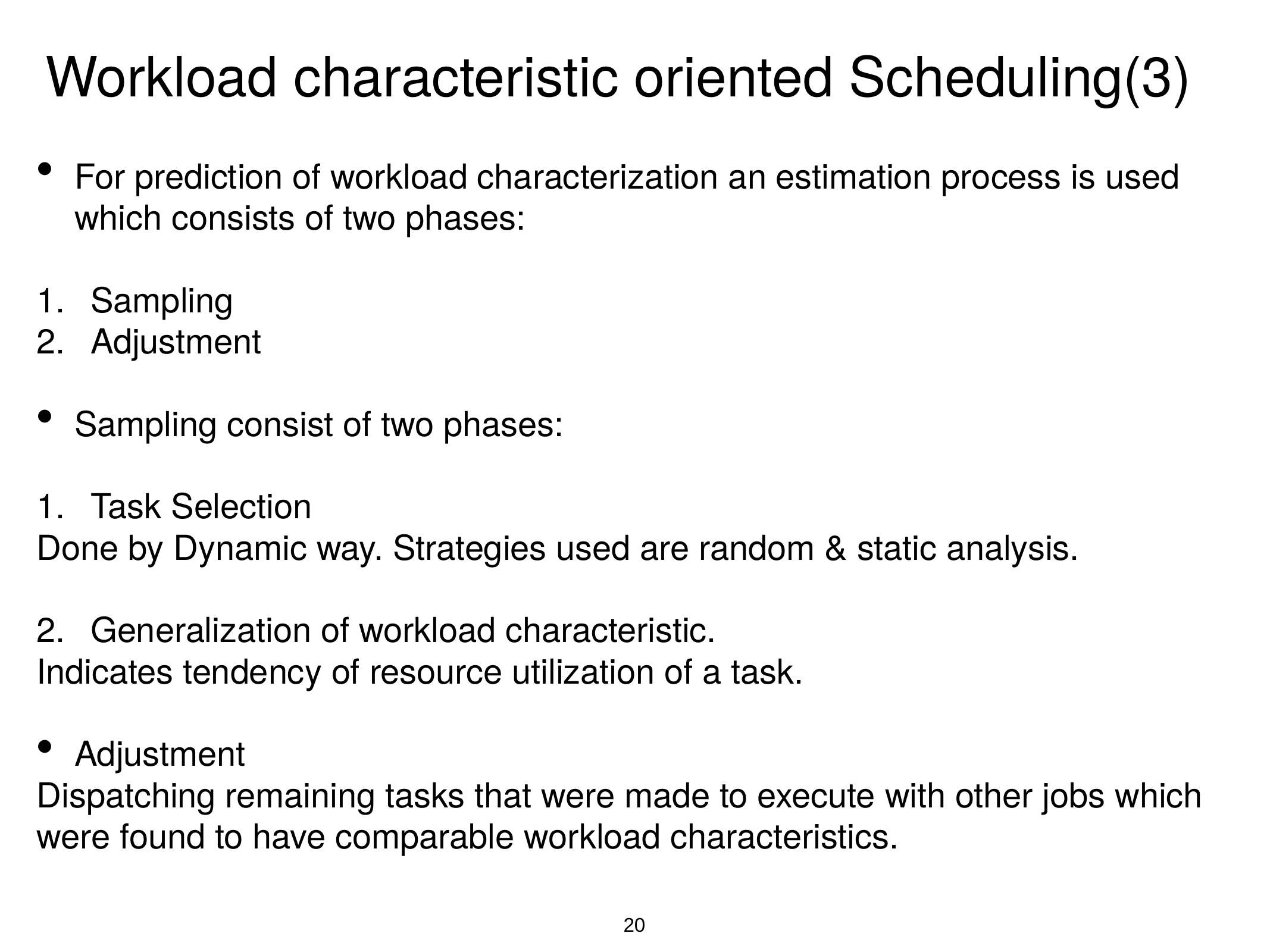

20
Workload characteristic oriented Scheduling(3)
For prediction of workload characterization an estimation process is used which consists of two phases:

Sampling
Adjustment

Sampling consist of two phases:

Task Selection
Done by Dynamic way. Strategies used are random & static analysis.

Generalization of workload characteristic.
Indicates tendency of resource utilization of a task.

Adjustment
Dispatching remaining tasks that were made to execute with other jobs which were found to have comparable workload characteristics.